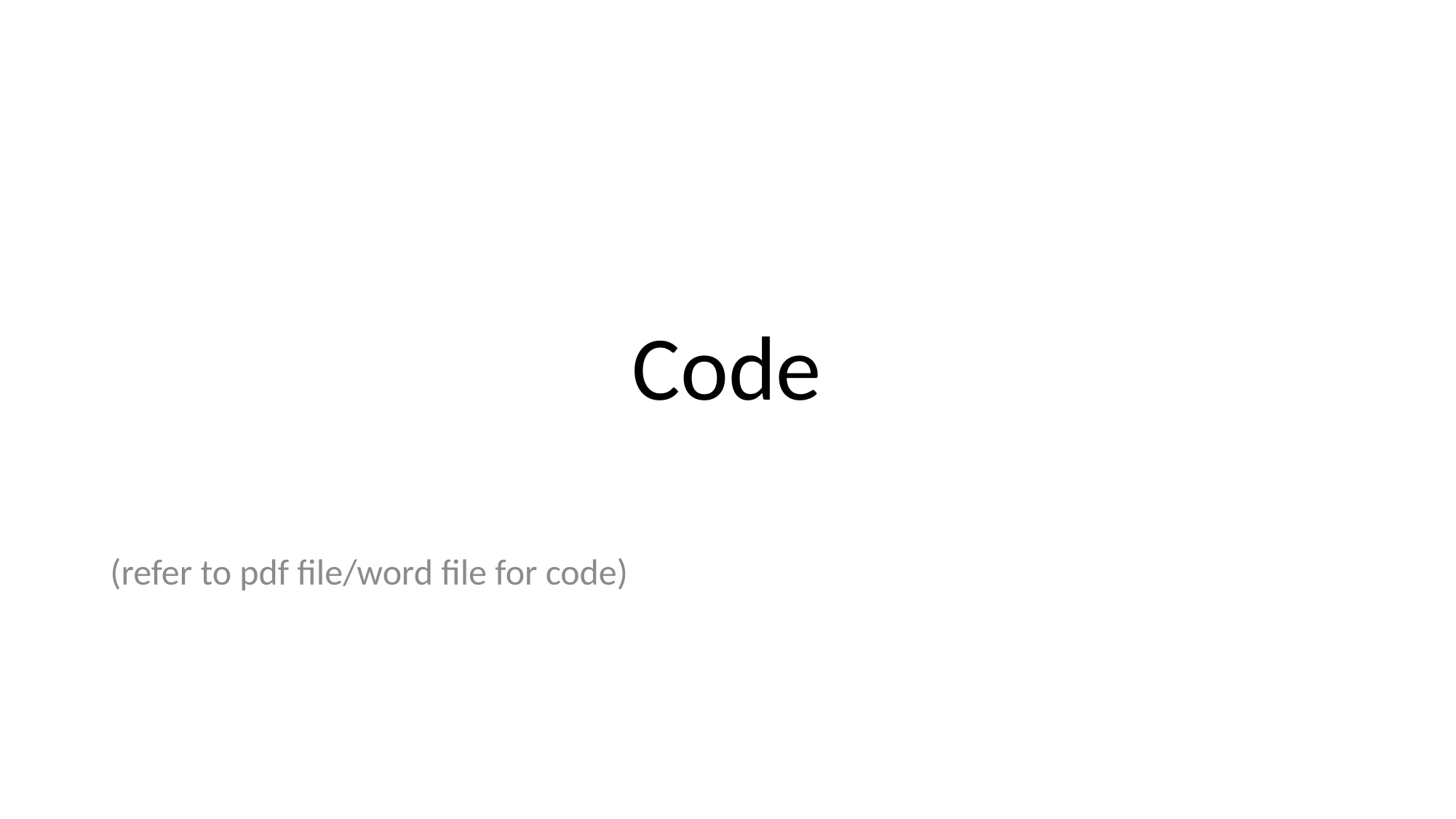

# Code
(refer to pdf file/word file for code)